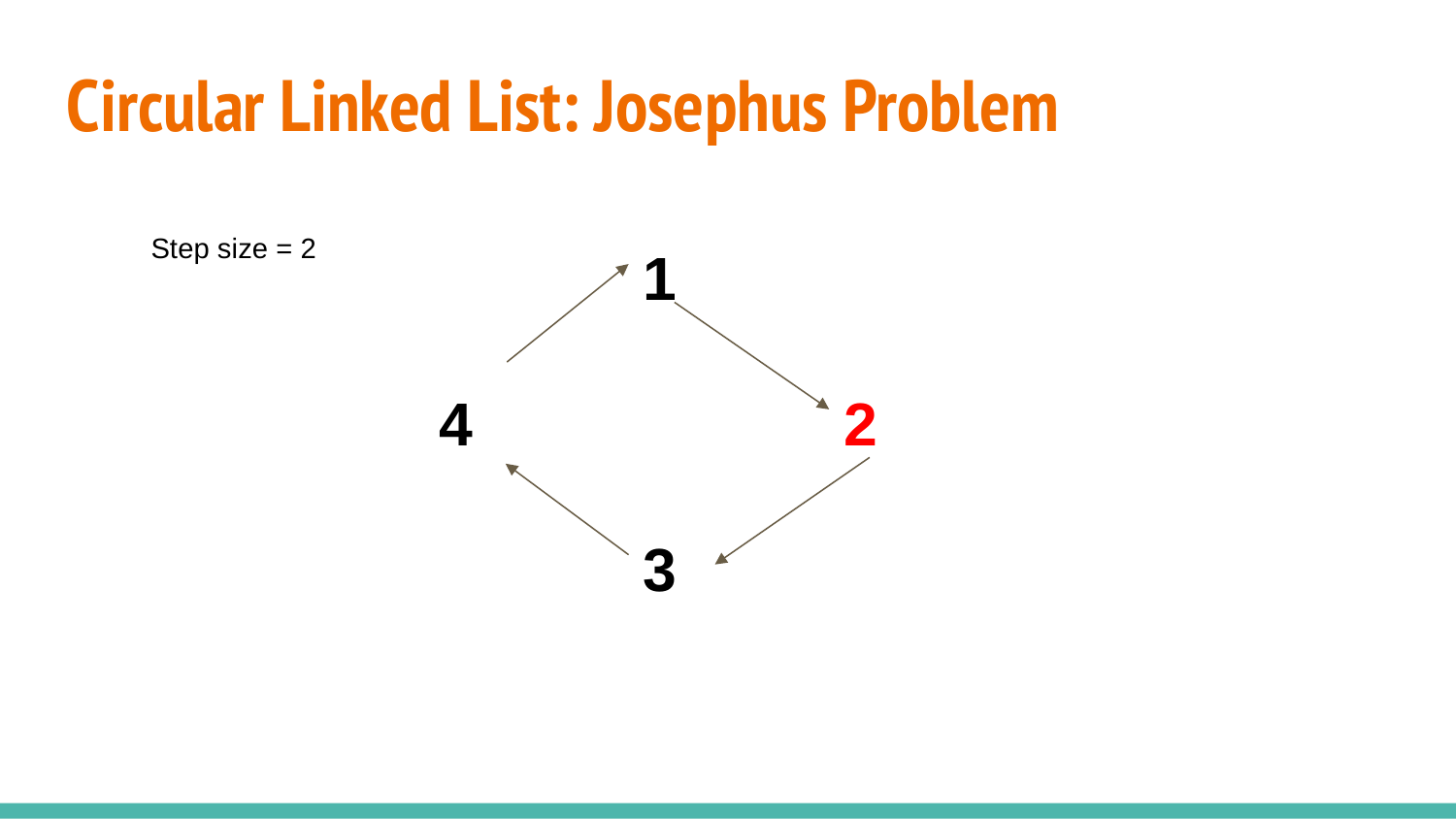

# Circular Linked List: Josephus Problem
Step size = 2
1
4
2
3